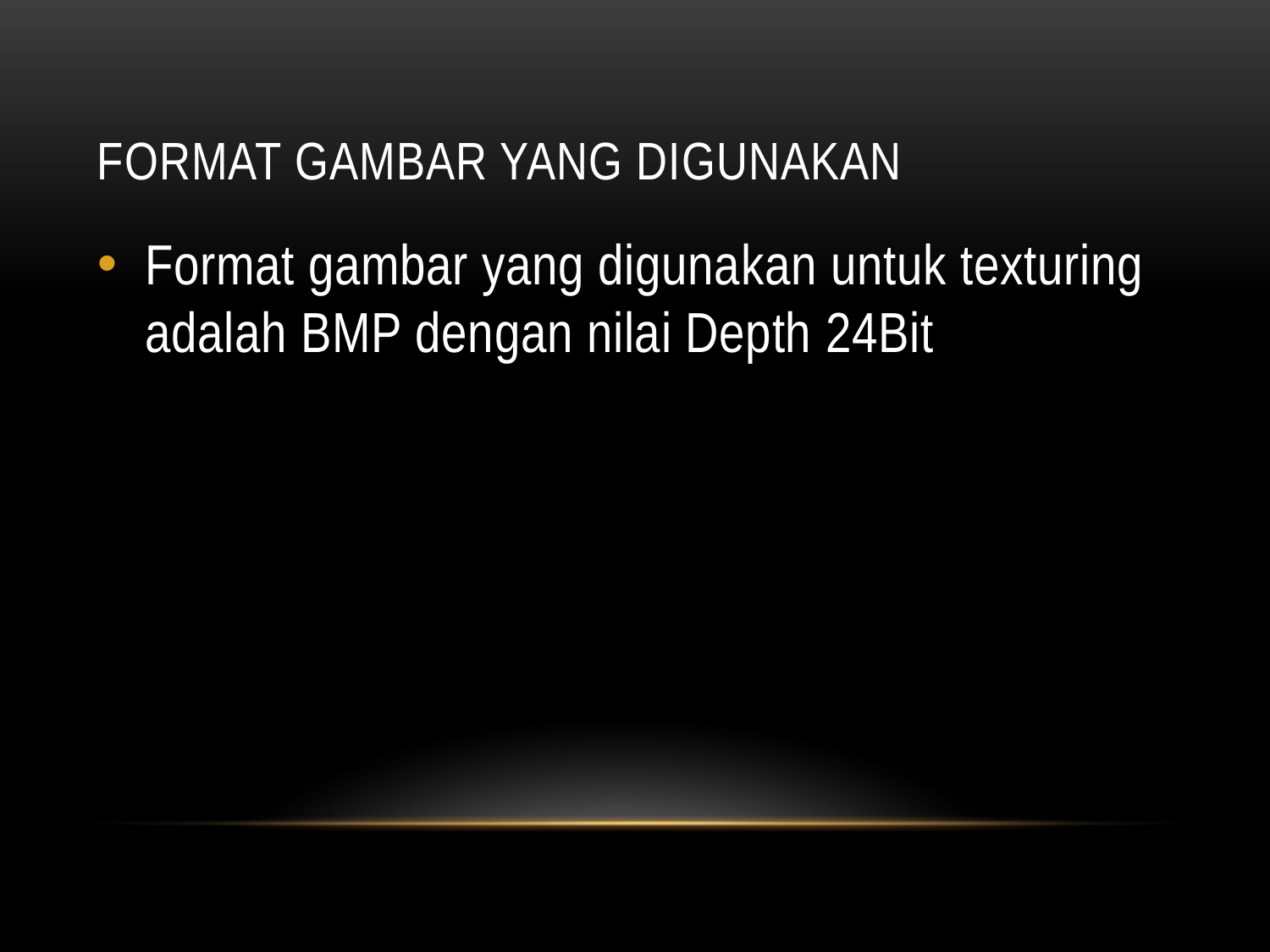

# FORMAT gambar yang digunakan
Format gambar yang digunakan untuk texturing adalah BMP dengan nilai Depth 24Bit